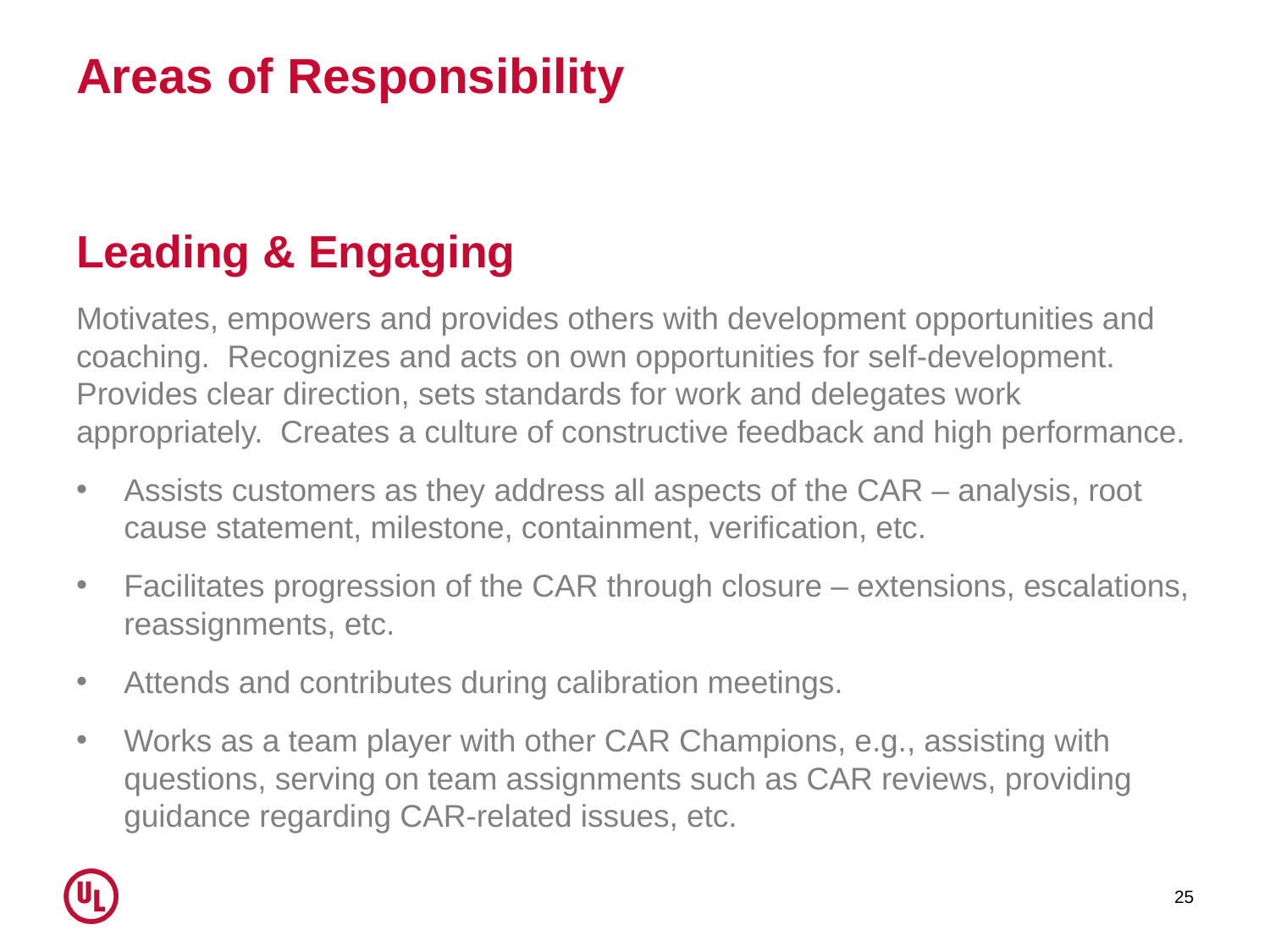

# Areas of Responsibility
Leading & Engaging
Motivates, empowers and provides others with development opportunities and coaching.  Recognizes and acts on own opportunities for self-development.  Provides clear direction, sets standards for work and delegates work appropriately.  Creates a culture of constructive feedback and high performance.
Assists customers as they address all aspects of the CAR – analysis, root cause statement, milestone, containment, verification, etc.
Facilitates progression of the CAR through closure – extensions, escalations, reassignments, etc.
Attends and contributes during calibration meetings.
Works as a team player with other CAR Champions, e.g., assisting with questions, serving on team assignments such as CAR reviews, providing guidance regarding CAR-related issues, etc.
25